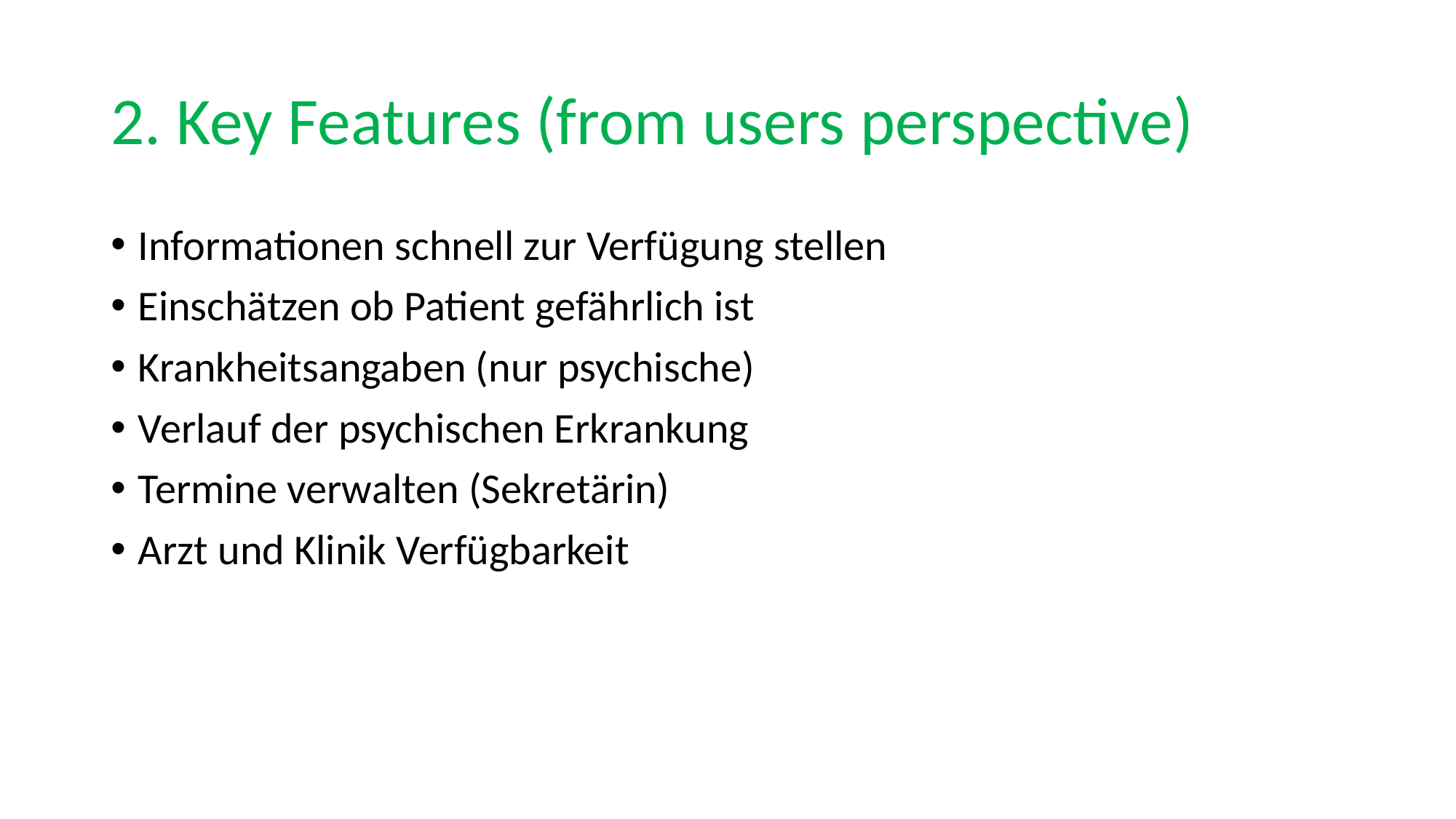

# 2. Key Features (from users perspective)
Informationen schnell zur Verfügung stellen
Einschätzen ob Patient gefährlich ist
Krankheitsangaben (nur psychische)
Verlauf der psychischen Erkrankung
Termine verwalten (Sekretärin)
Arzt und Klinik Verfügbarkeit